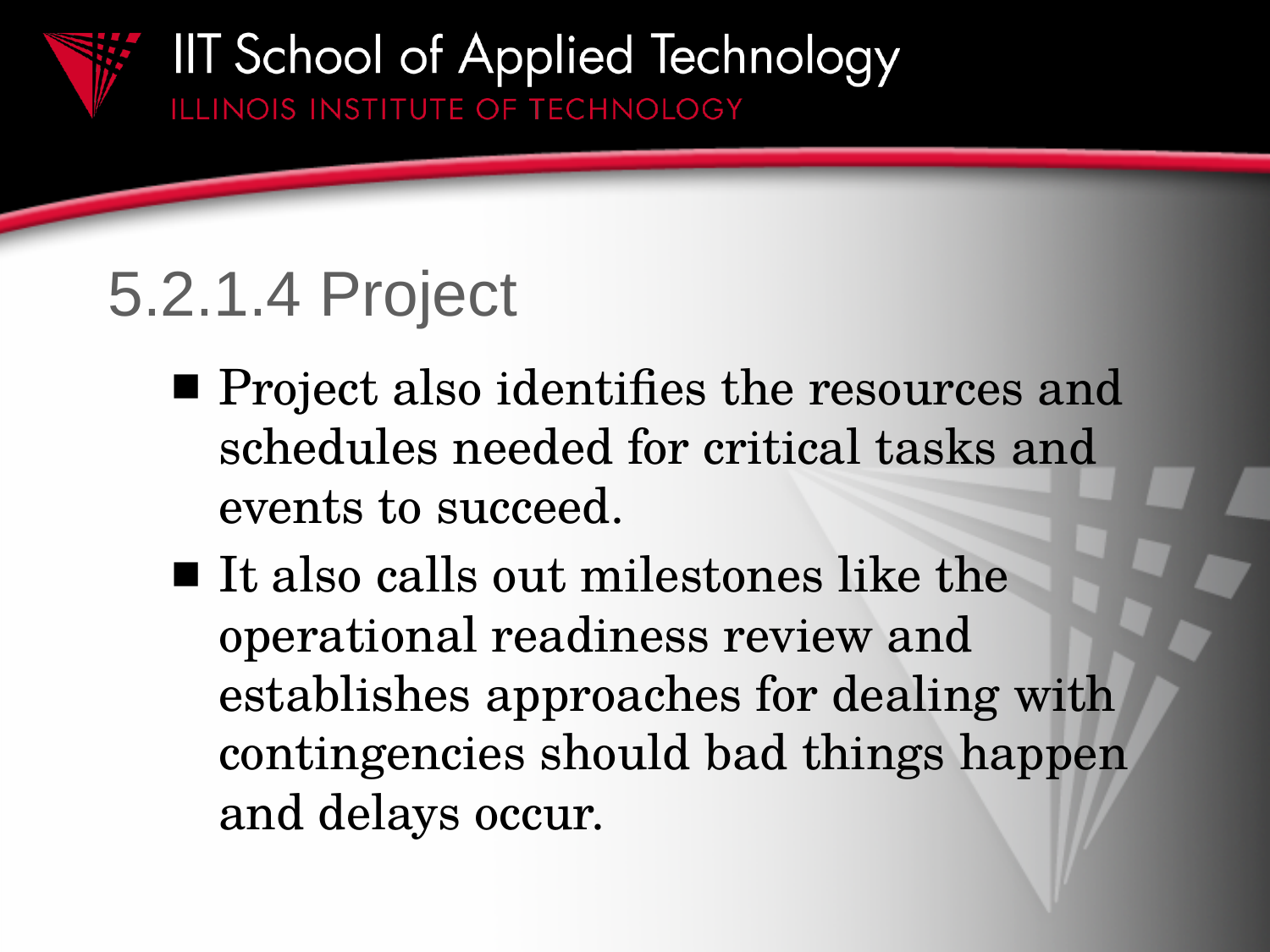

# 5.2.1.4 Project
Project also identifies the resources and schedules needed for critical tasks and events to succeed.
It also calls out milestones like the operational readiness review and establishes approaches for dealing with contingencies should bad things happen and delays occur.